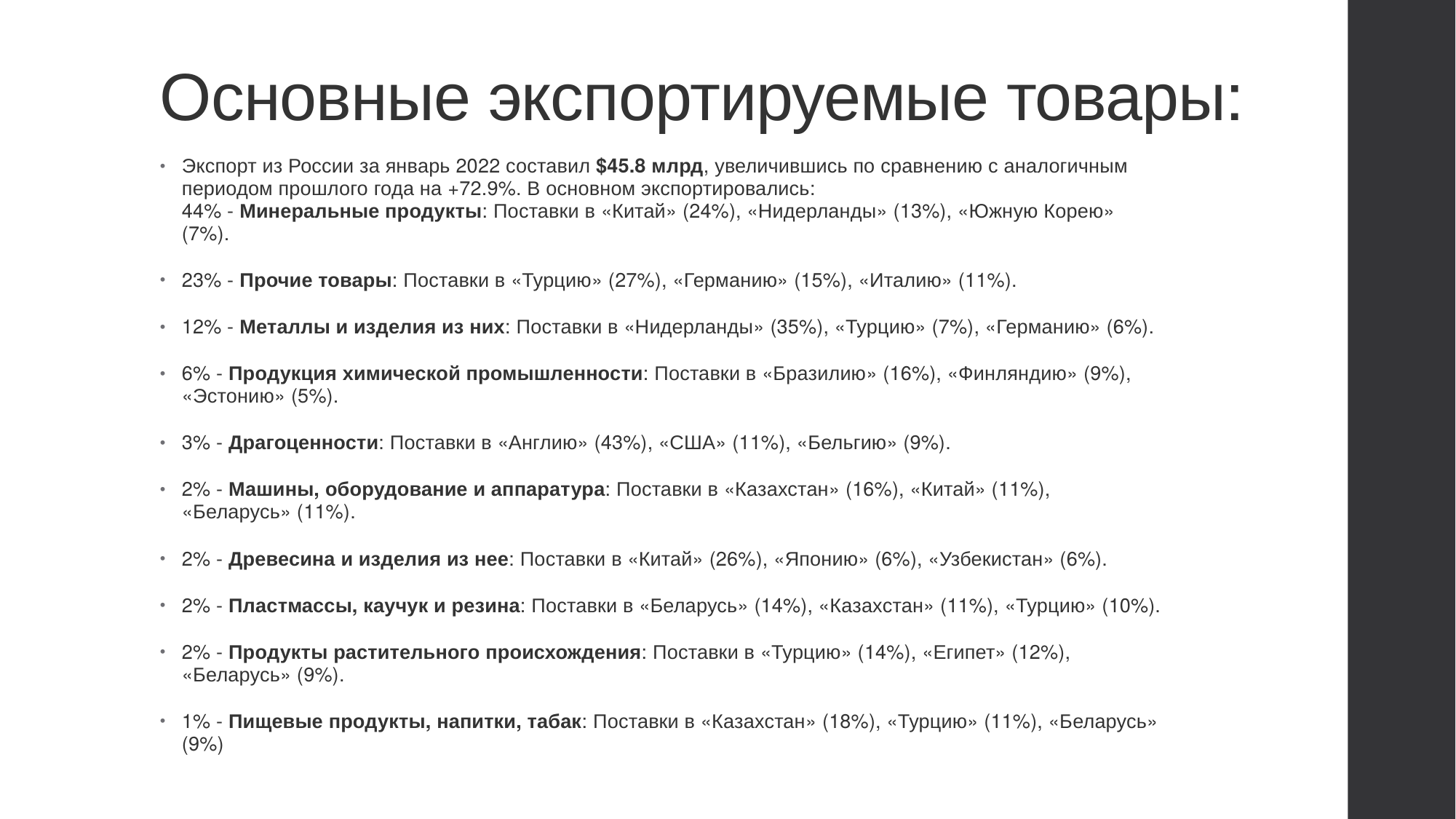

# Основные экспортируемые товары:
Экспорт из России за январь 2022 составил $45.8 млрд, увеличившись по сравнению с аналогичным периодом прошлого года на +72.9%. В основном экспортировались:
44% - Минеральные продукты: Поставки в «Китай» (24%), «Нидерланды» (13%), «Южную Корею» (7%).
23% - Прочие товары: Поставки в «Турцию» (27%), «Германию» (15%), «Италию» (11%).
12% - Металлы и изделия из них: Поставки в «Нидерланды» (35%), «Турцию» (7%), «Германию» (6%).
6% - Продукция химической промышленности: Поставки в «Бразилию» (16%), «Финляндию» (9%), «Эстонию» (5%).
3% - Драгоценности: Поставки в «Англию» (43%), «США» (11%), «Бельгию» (9%).
2% - Машины, оборудование и аппаратура: Поставки в «Казахстан» (16%), «Китай» (11%), «Беларусь» (11%).
2% - Древесина и изделия из нее: Поставки в «Китай» (26%), «Японию» (6%), «Узбекистан» (6%).
2% - Пластмассы, каучук и резина: Поставки в «Беларусь» (14%), «Казахстан» (11%), «Турцию» (10%).
2% - Продукты растительного происхождения: Поставки в «Турцию» (14%), «Египет» (12%), «Беларусь» (9%).
1% - Пищевые продукты, напитки, табак: Поставки в «Казахстан» (18%), «Турцию» (11%), «Беларусь» (9%)